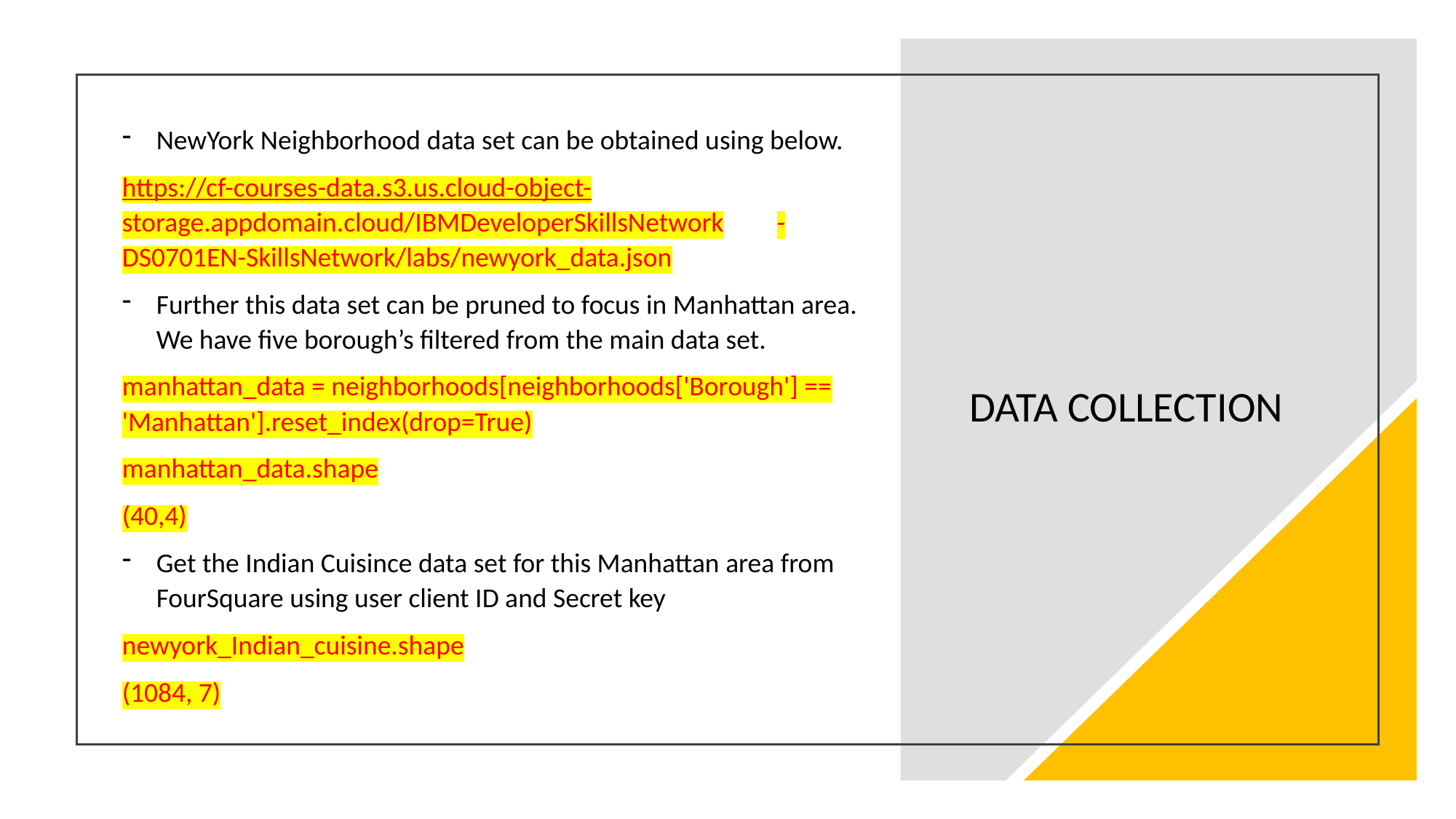

# DATA COLLECTION
NewYork Neighborhood data set can be obtained using below.
https://cf-courses-data.s3.us.cloud-object-storage.appdomain.cloud/IBMDeveloperSkillsNetwork	-DS0701EN-SkillsNetwork/labs/newyork_data.json
Further this data set can be pruned to focus in Manhattan area. We have five borough’s filtered from the main data set.
manhattan_data = neighborhoods[neighborhoods['Borough'] == 'Manhattan'].reset_index(drop=True)
manhattan_data.shape
(40,4)
Get the Indian Cuisince data set for this Manhattan area from FourSquare using user client ID and Secret key
newyork_Indian_cuisine.shape
(1084, 7)